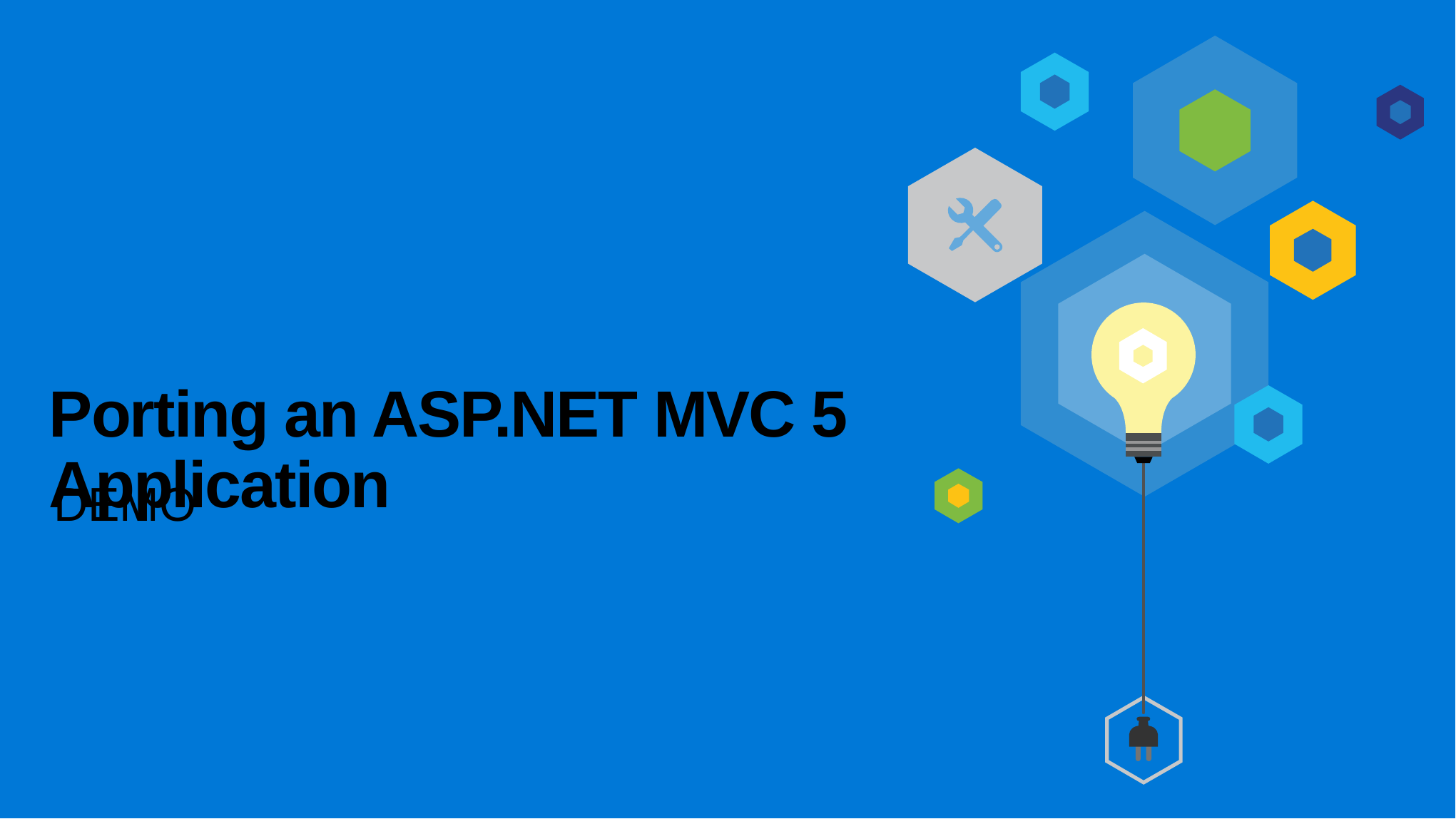

# Porting an ASP.NET MVC 5 Application
DEMO